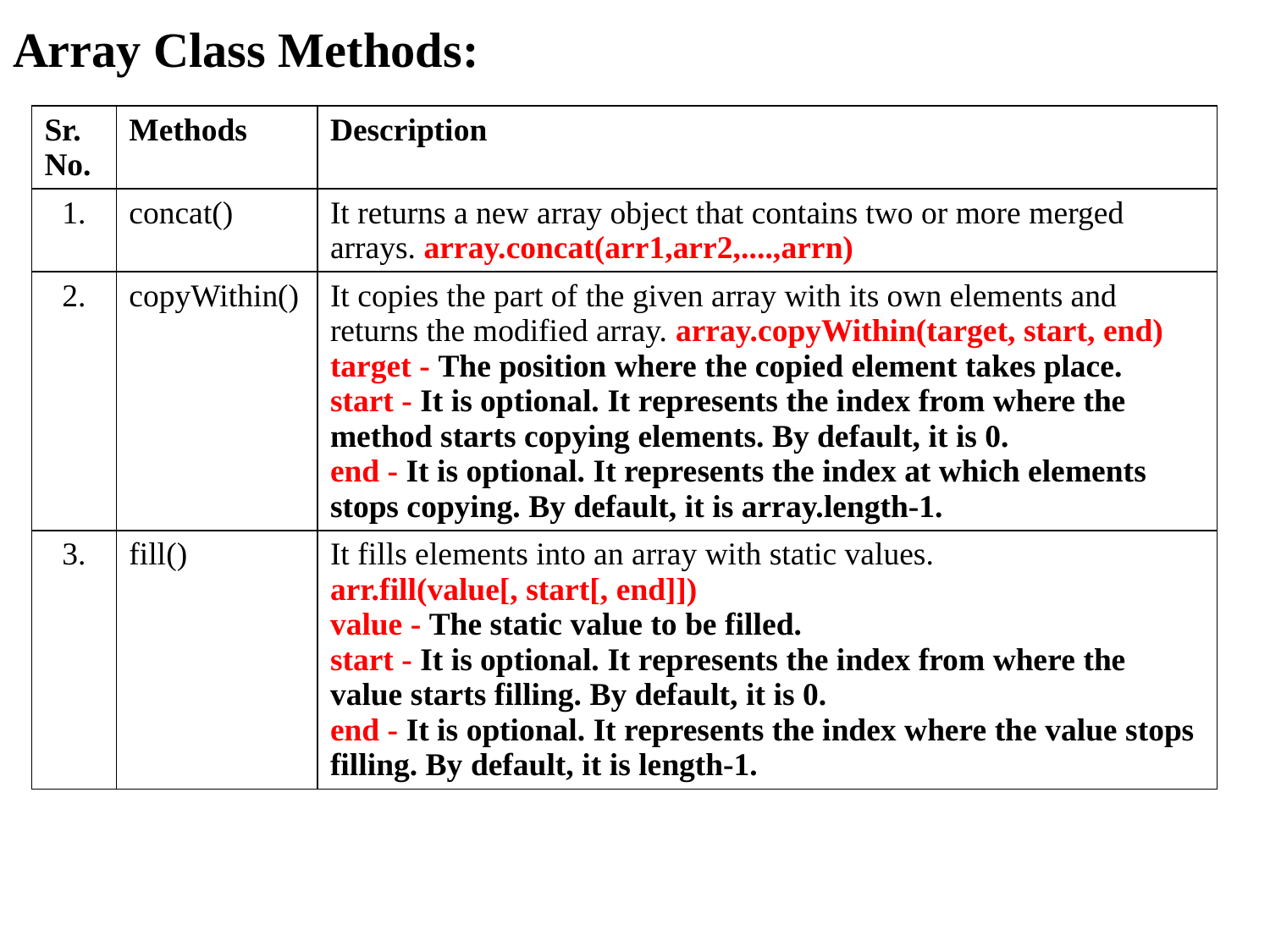

# Array Class Methods:
| Sr. No. | Methods | Description |
| --- | --- | --- |
| 1. | concat() | It returns a new array object that contains two or more merged arrays. array.concat(arr1,arr2,....,arrn) |
| 2. | copyWithin() | It copies the part of the given array with its own elements and returns the modified array. array.copyWithin(target, start, end) target - The position where the copied element takes place. start - It is optional. It represents the index from where the method starts copying elements. By default, it is 0. end - It is optional. It represents the index at which elements stops copying. By default, it is array.length-1. |
| 3. | fill() | It fills elements into an array with static values. arr.fill(value[, start[, end]]) value - The static value to be filled. start - It is optional. It represents the index from where the value starts filling. By default, it is 0. end - It is optional. It represents the index where the value stops filling. By default, it is length-1. |